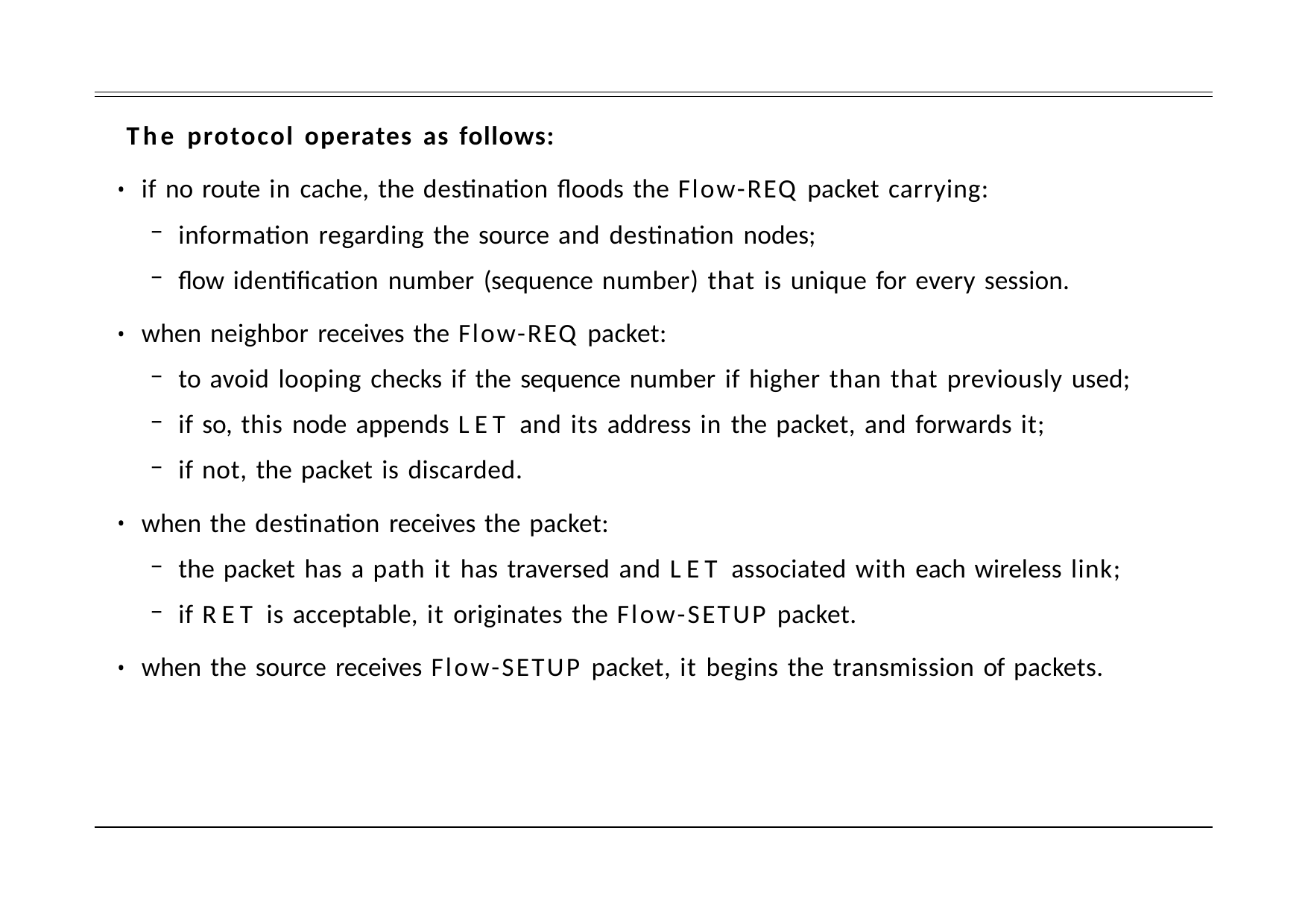

The protocol operates as follows:
if no route in cache, the destination floods the Flow-REQ packet carrying:
information regarding the source and destination nodes;
flow identification number (sequence number) that is unique for every session.
when neighbor receives the Flow-REQ packet:
to avoid looping checks if the sequence number if higher than that previously used;
if so, this node appends LET and its address in the packet, and forwards it;
if not, the packet is discarded.
when the destination receives the packet:
the packet has a path it has traversed and LET associated with each wireless link;
if RET is acceptable, it originates the Flow-SETUP packet.
when the source receives Flow-SETUP packet, it begins the transmission of packets.